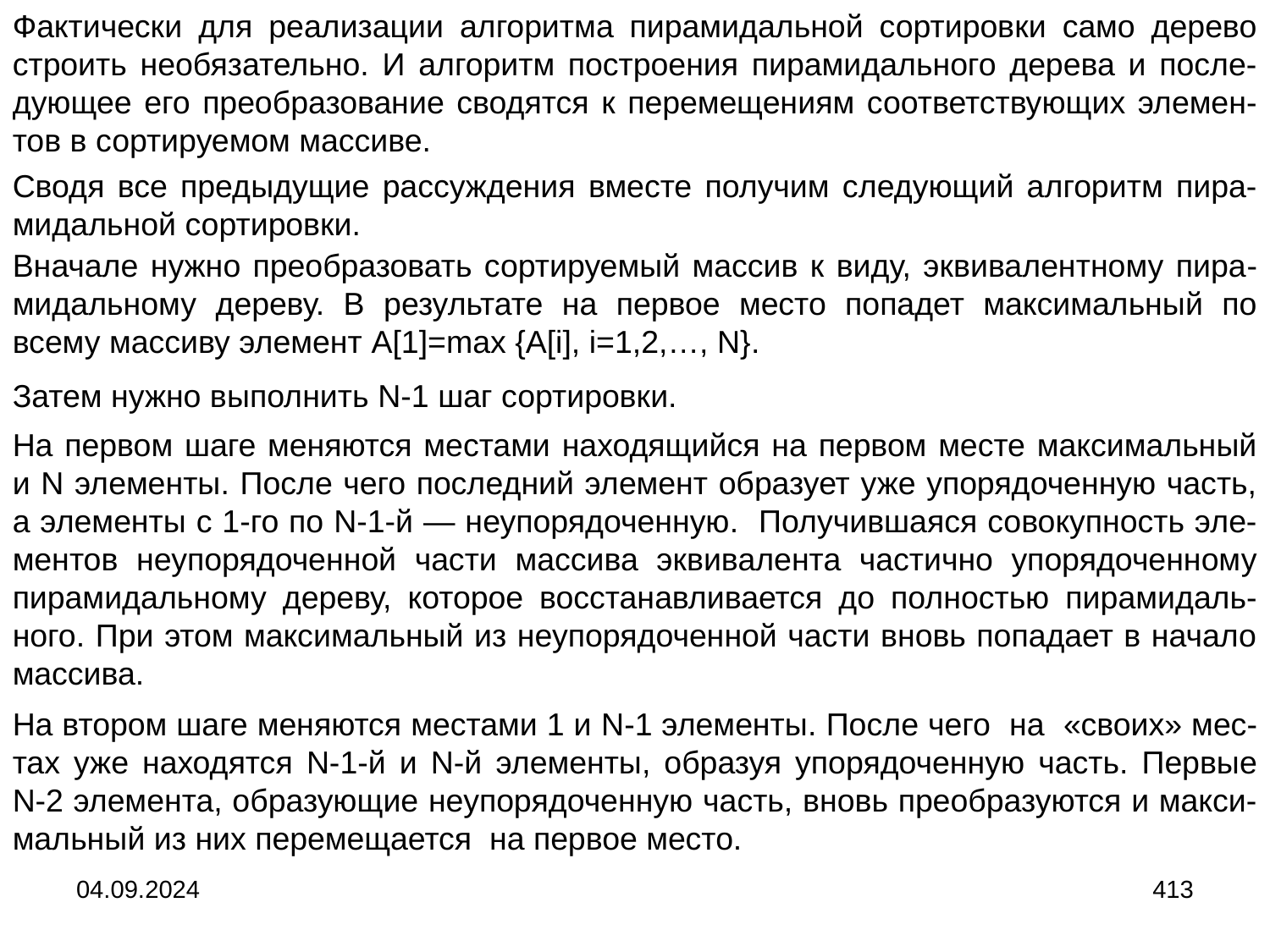

Фактически для реализации алгоритма пирамидальной сортировки само дерево строить необязательно. И алгоритм построения пирамидального дерева и после-дующее его преобразование сводятся к перемещениям соответствующих элемен-тов в сортируемом массиве.
Сводя все предыдущие рассуждения вместе получим следующий алгоритм пира-мидальной сортировки.
Вначале нужно преобразовать сортируемый массив к виду, эквивалентному пира-мидальному дереву. В результате на первое место попадет максимальный по всему массиву элемент A[1]=max {A[i], i=1,2,…, N}.
Затем нужно выполнить N-1 шаг сортировки.
На первом шаге меняются местами находящийся на первом месте максимальный и N элементы. После чего последний элемент образует уже упорядоченную часть, а элементы с 1-го по N-1-й ― неупорядоченную.  Получившаяся совокупность эле-ментов неупорядоченной части массива эквивалента частично упорядоченному пирамидальному дереву, которое восстанавливается до полностью пирамидаль-ного. При этом максимальный из неупорядоченной части вновь попадает в начало массива.
На втором шаге меняются местами 1 и N-1 элементы. После чего  на  «своих» мес-тах уже находятся N-1-й и N-й элементы, образуя упорядоченную часть. Первые
N-2 элемента, образующие неупорядоченную часть, вновь преобразуются и макси-мальный из них перемещается  на первое место.
04.09.2024
413